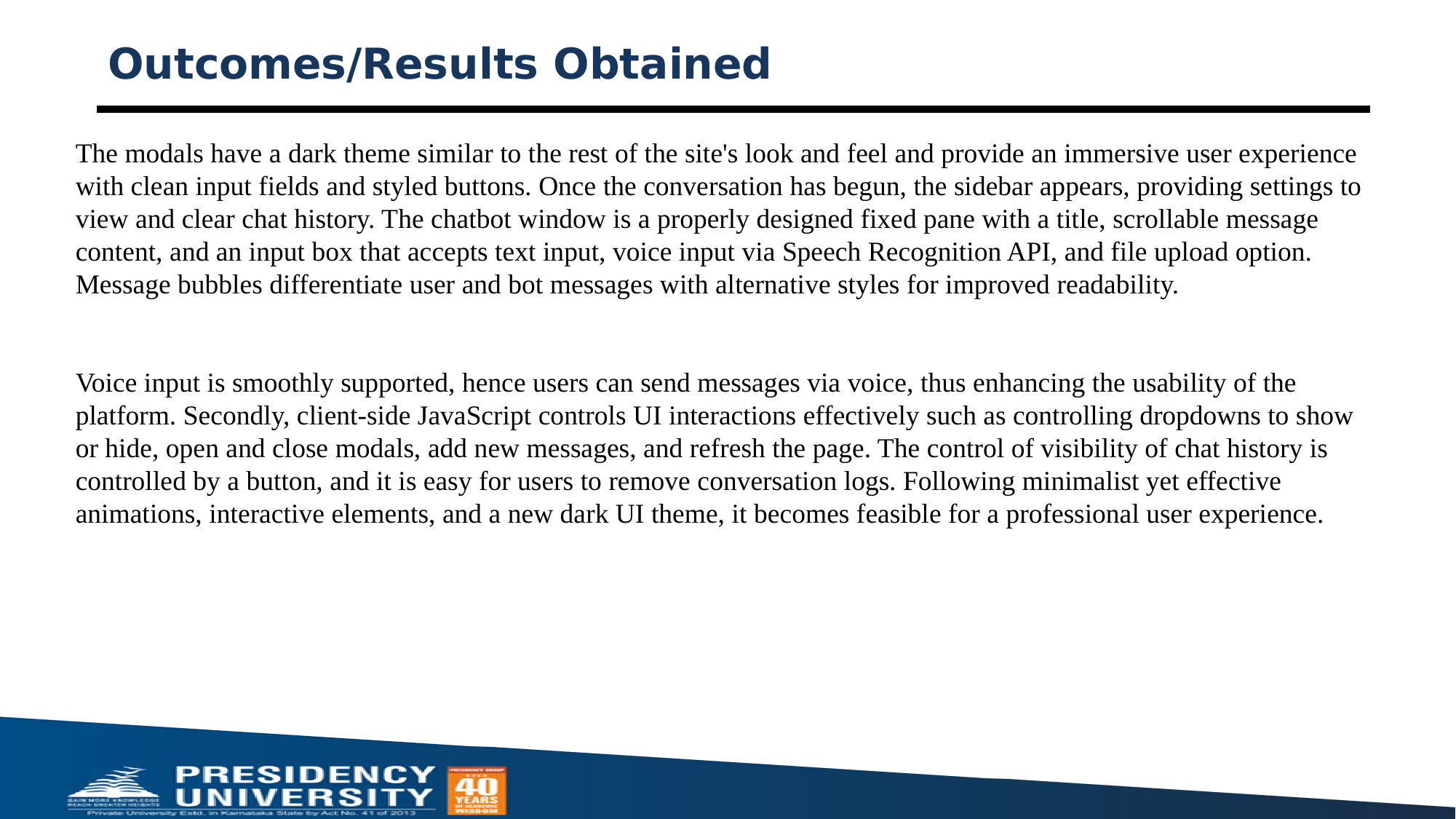

The modals have a dark theme similar to the rest of the site's look and feel and provide an immersive user experience with clean input fields and styled buttons. Once the conversation has begun, the sidebar appears, providing settings to view and clear chat history. The chatbot window is a properly designed fixed pane with a title, scrollable message content, and an input box that accepts text input, voice input via Speech Recognition API, and file upload option. Message bubbles differentiate user and bot messages with alternative styles for improved readability.

Voice input is smoothly supported, hence users can send messages via voice, thus enhancing the usability of the platform. Secondly, client-side JavaScript controls UI interactions effectively such as controlling dropdowns to show or hide, open and close modals, add new messages, and refresh the page. The control of visibility of chat history is controlled by a button, and it is easy for users to remove conversation logs. Following minimalist yet effective animations, interactive elements, and a new dark UI theme, it becomes feasible for a professional user experience.

# Outcomes/Results Obtained